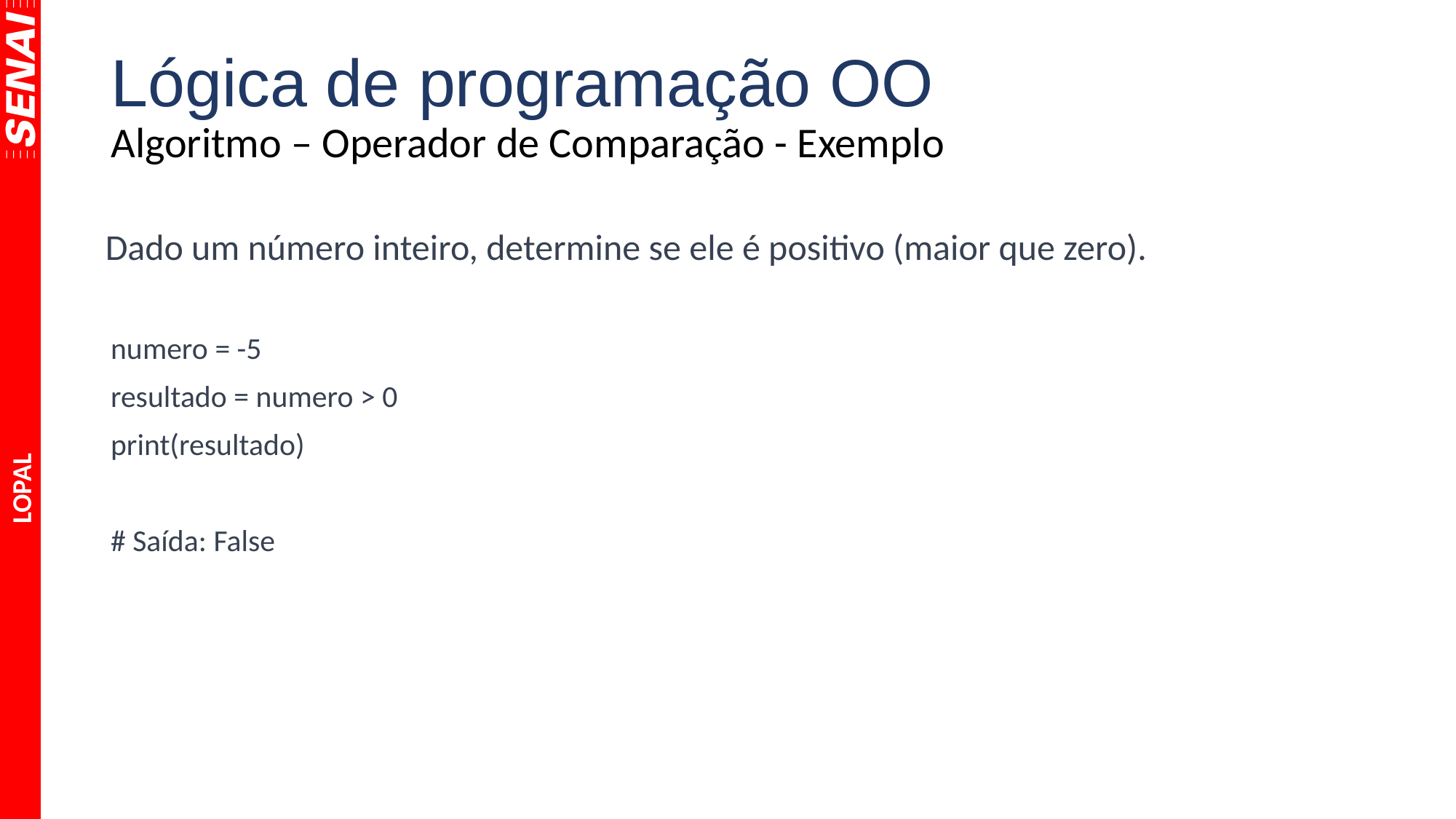

# Lógica de programação OO
Algoritmo – Operador de Comparação - Exemplo
Dado um número inteiro, determine se ele é positivo (maior que zero).

numero = -5
resultado = numero > 0
print(resultado)

# Saída: False